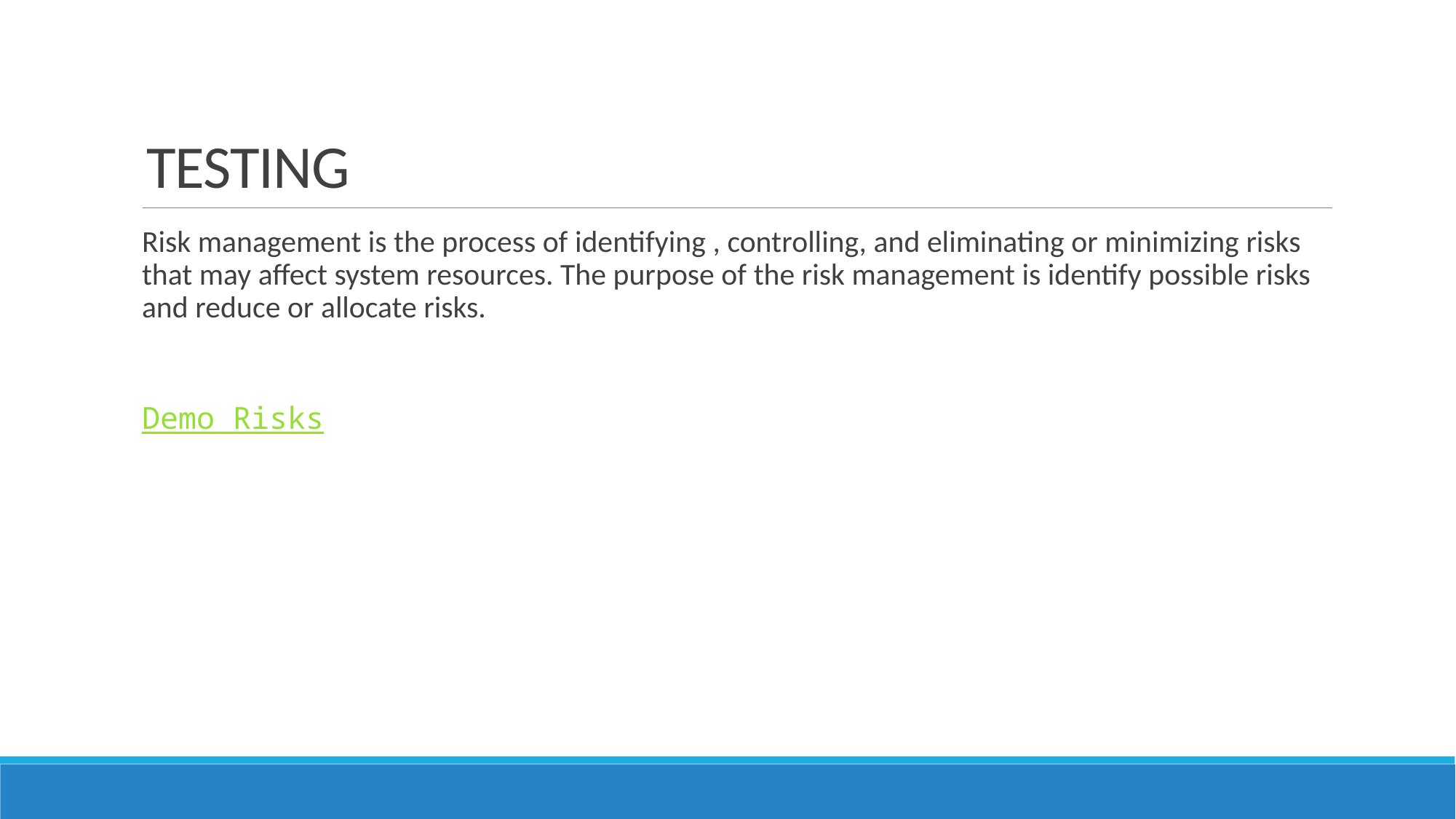

# TESTING
Risk management is the process of identifying , controlling, and eliminating or minimizing risks that may affect system resources. The purpose of the risk management is identify possible risks and reduce or allocate risks.

Demo Risks